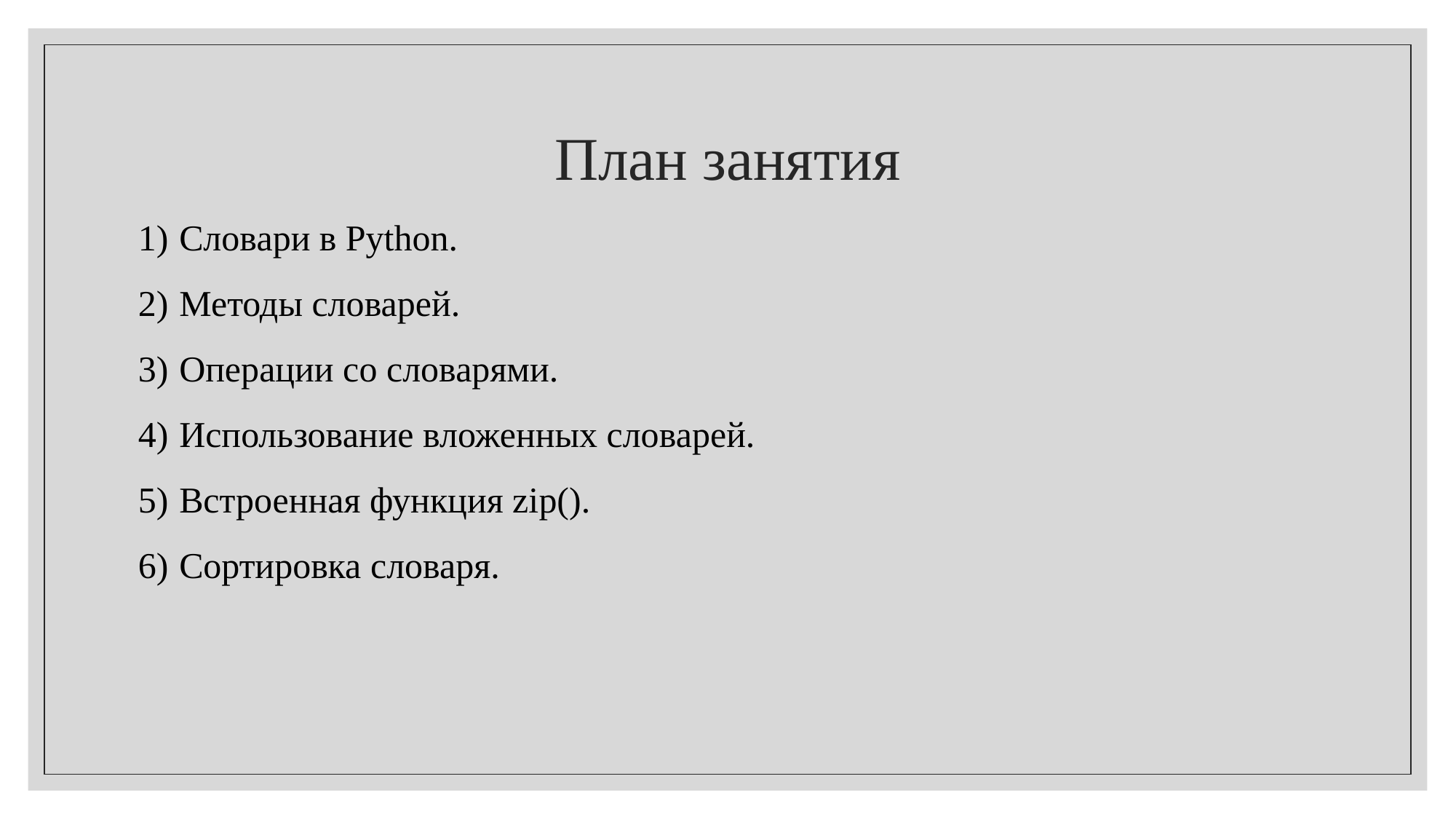

# План занятия
Словари в Python.
Методы словарей.
Операции со словарями.
Использование вложенных словарей.
Встроенная функция zip().
Сортировка словаря.